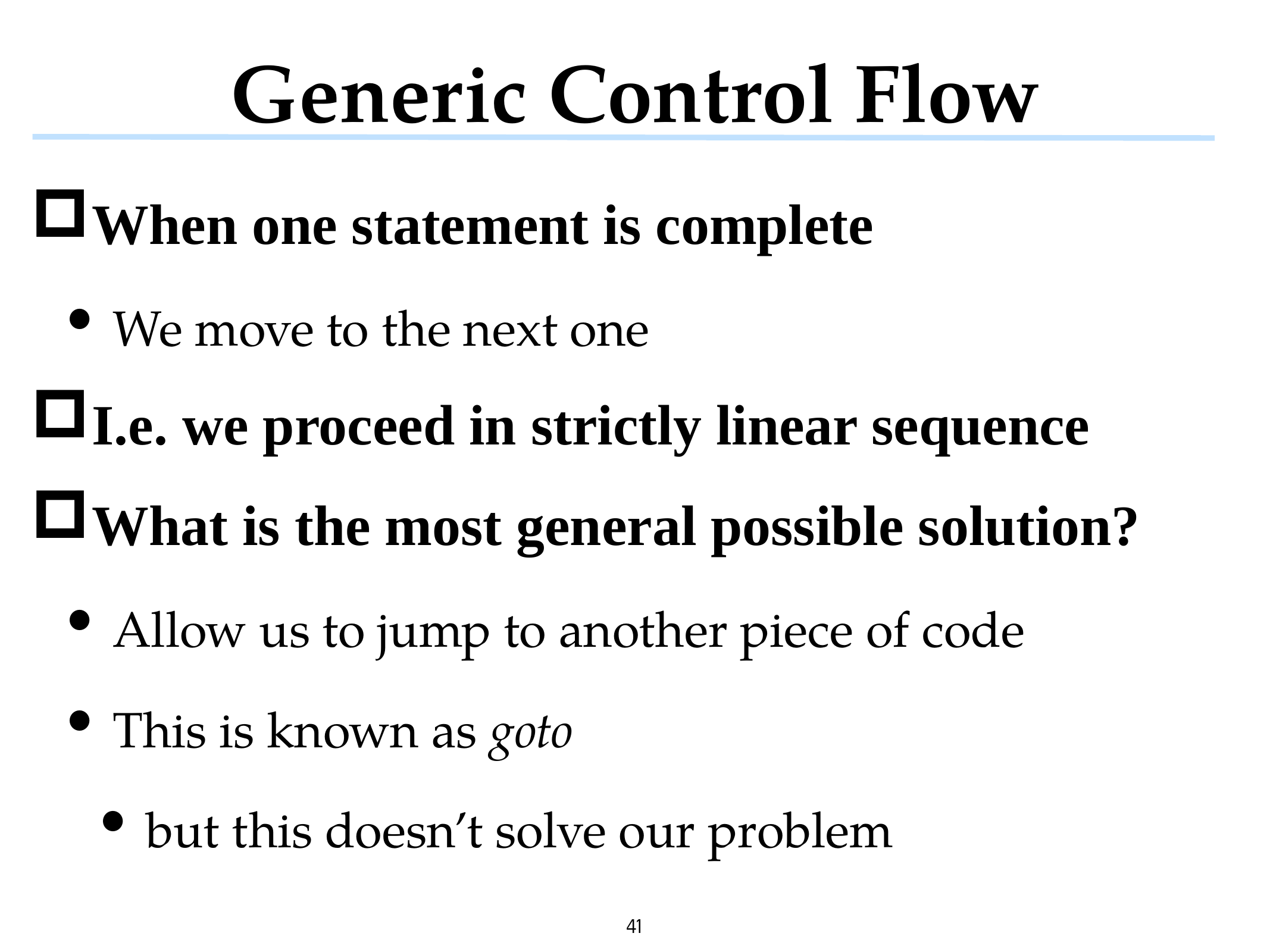

# Generic Control Flow
When one statement is complete
We move to the next one
I.e. we proceed in strictly linear sequence
What is the most general possible solution?
Allow us to jump to another piece of code
This is known as goto
but this doesn’t solve our problem
41